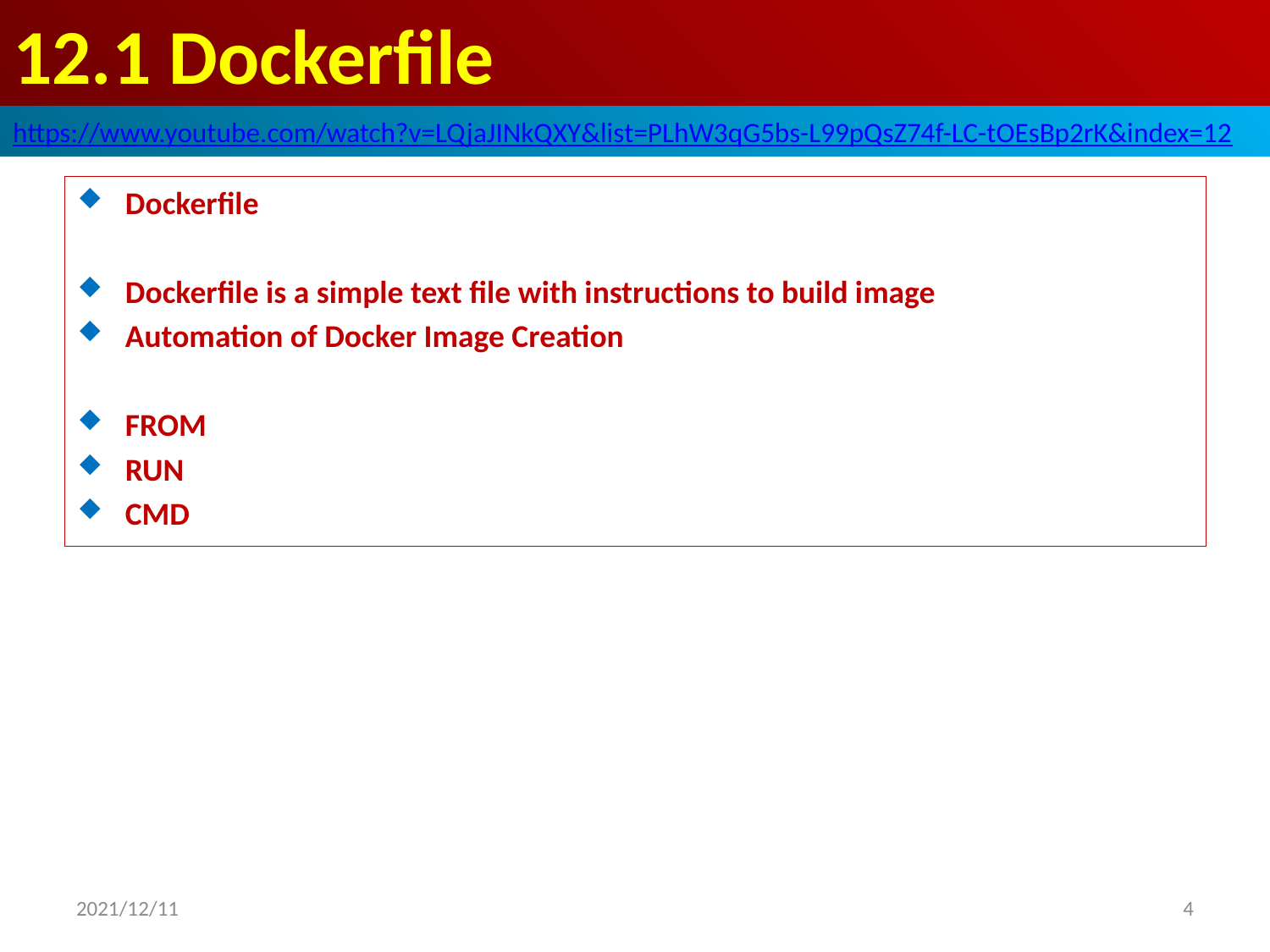

# 12.1 Dockerfile
https://www.youtube.com/watch?v=LQjaJINkQXY&list=PLhW3qG5bs-L99pQsZ74f-LC-tOEsBp2rK&index=12
Dockerfile

Dockerfile is a simple text file with instructions to build image
Automation of Docker Image Creation

FROM
RUN
CMD

2021/12/11
4